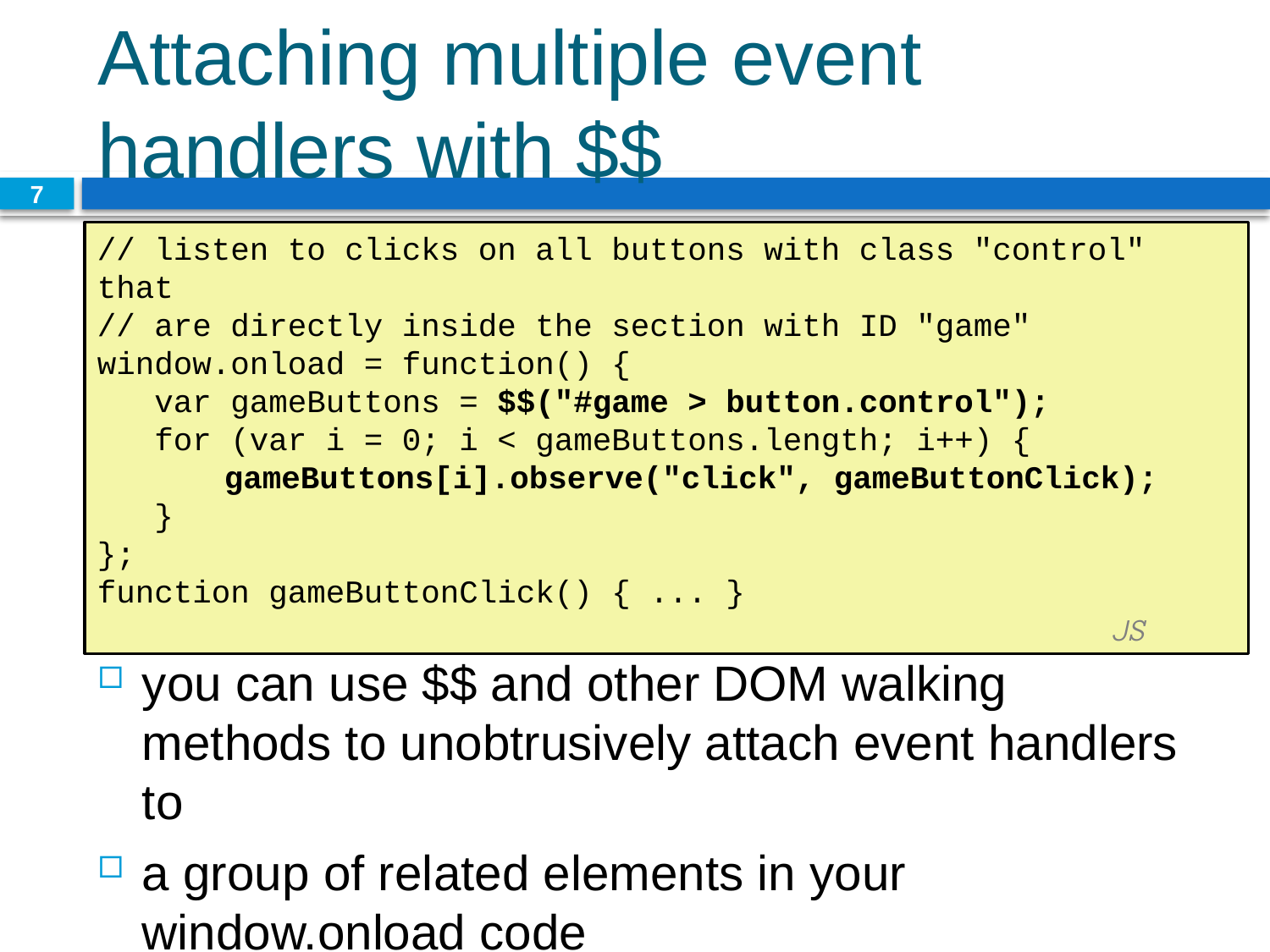

# Attaching multiple event handlers with $$
7
// listen to clicks on all buttons with class "control" that
// are directly inside the section with ID "game"
window.onload = function() {
   var gameButtons = $$("#game > button.control");
   for (var i = 0; i < gameButtons.length; i++) {
	gameButtons[i].observe("click", gameButtonClick);
   }
};
function gameButtonClick() { ... }				         						JS
you can use $$ and other DOM walking methods to unobtrusively attach event handlers to
a group of related elements in your window.onload code